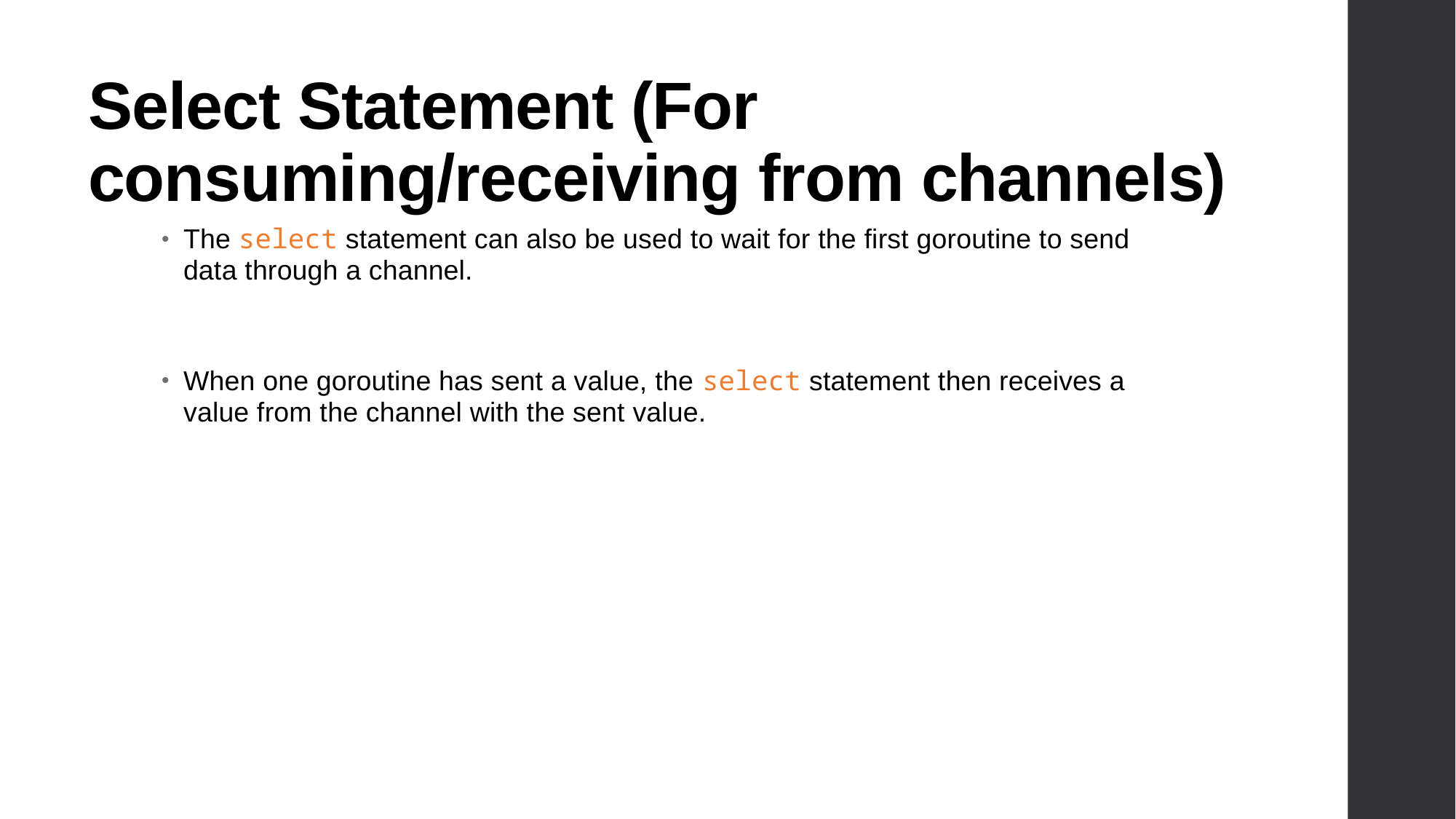

# Select Statement (For consuming/receiving from channels)
The select statement can also be used to wait for the first goroutine to send data through a channel.

When one goroutine has sent a value, the select statement then receives a value from the channel with the sent value.